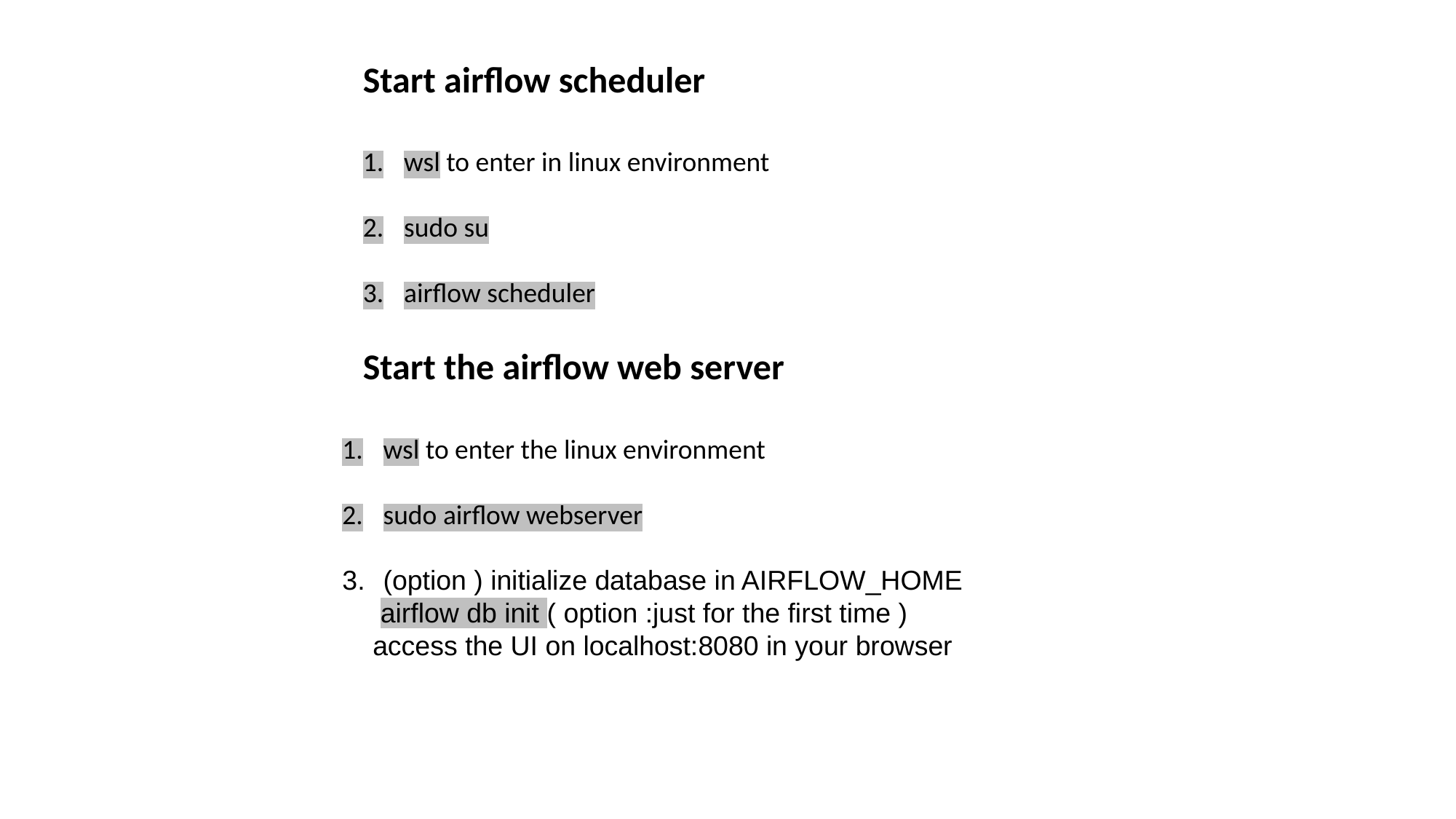

Start airflow scheduler

wsl to enter in linux environment

sudo su

airflow scheduler
Start the airflow web server
wsl to enter the linux environment

sudo airflow webserver

(option ) initialize database in AIRFLOW_HOME
     airflow db init ( option :just for the first time )
    access the UI on localhost:8080 in your browser